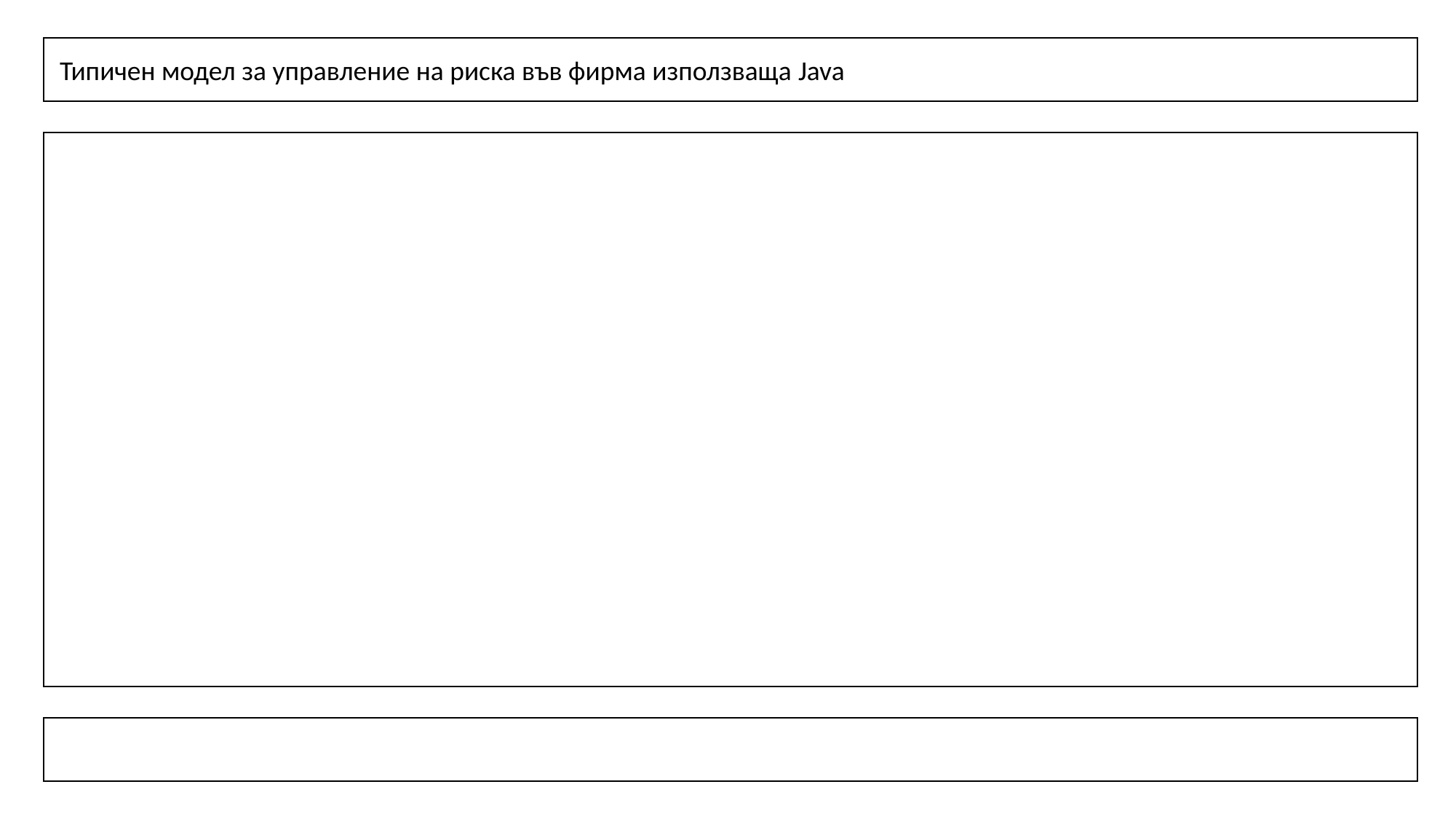

Типичен модел за управление на риска във фирма използваща Java